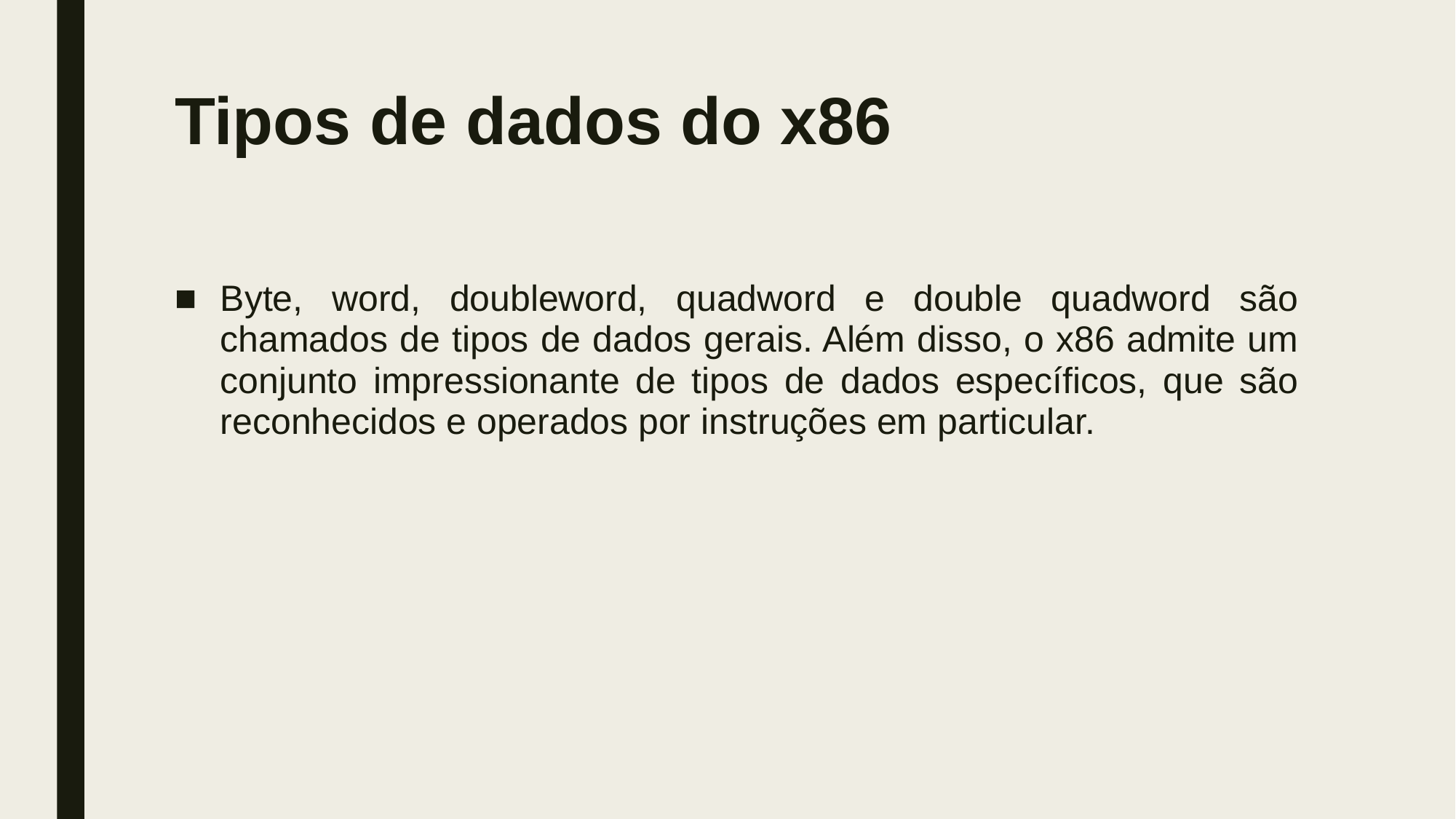

# Tipos de dados do x86
Byte, word, doubleword, quadword e double quadword são chamados de tipos de dados gerais. Além disso, o x86 admite um conjunto impressionante de tipos de dados específicos, que são reconhecidos e operados por instruções em particular.